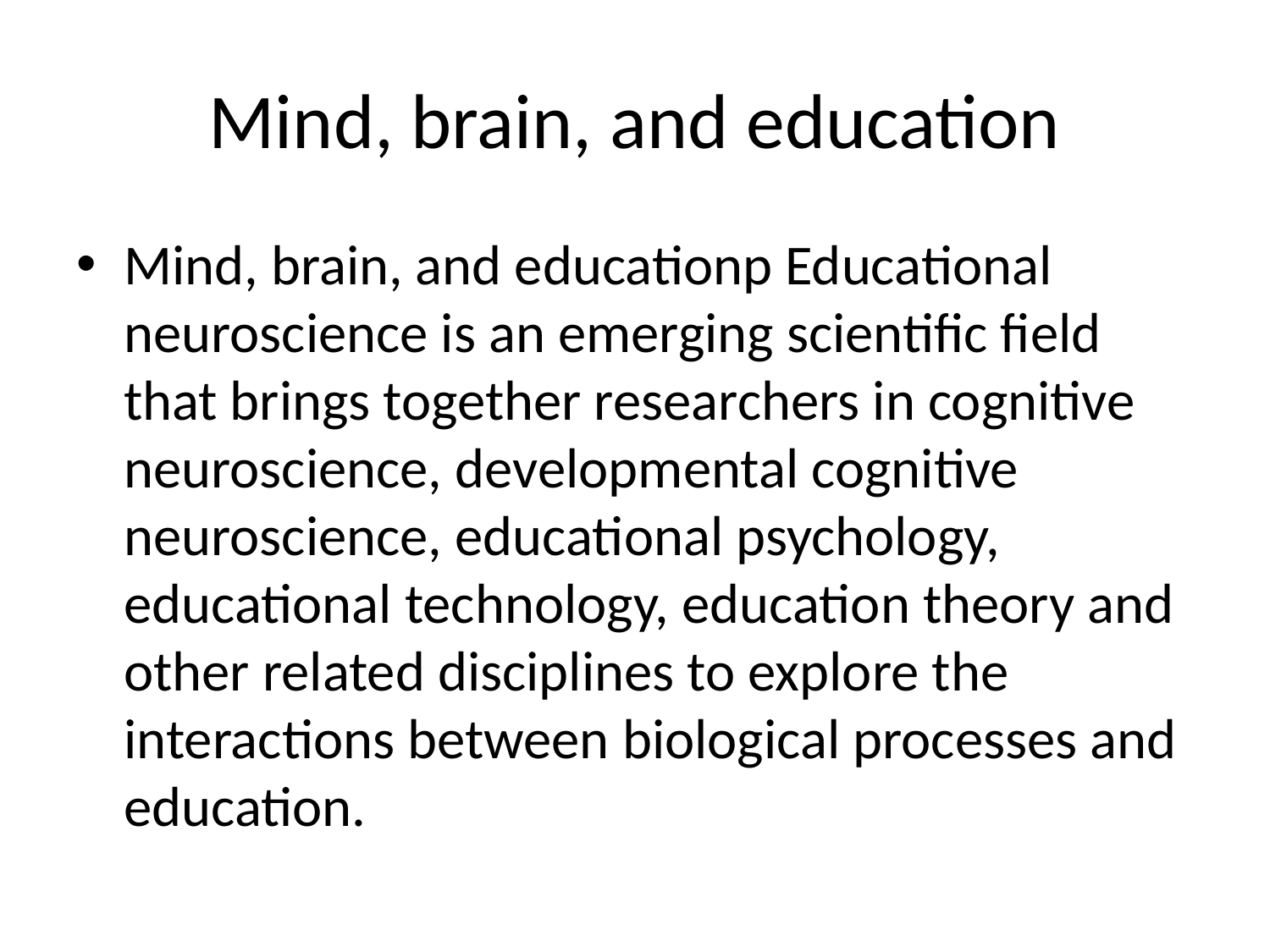

# Mind, brain, and education
Mind, brain, and educationp Educational neuroscience is an emerging scientific field that brings together researchers in cognitive neuroscience, developmental cognitive neuroscience, educational psychology, educational technology, education theory and other related disciplines to explore the interactions between biological processes and education.